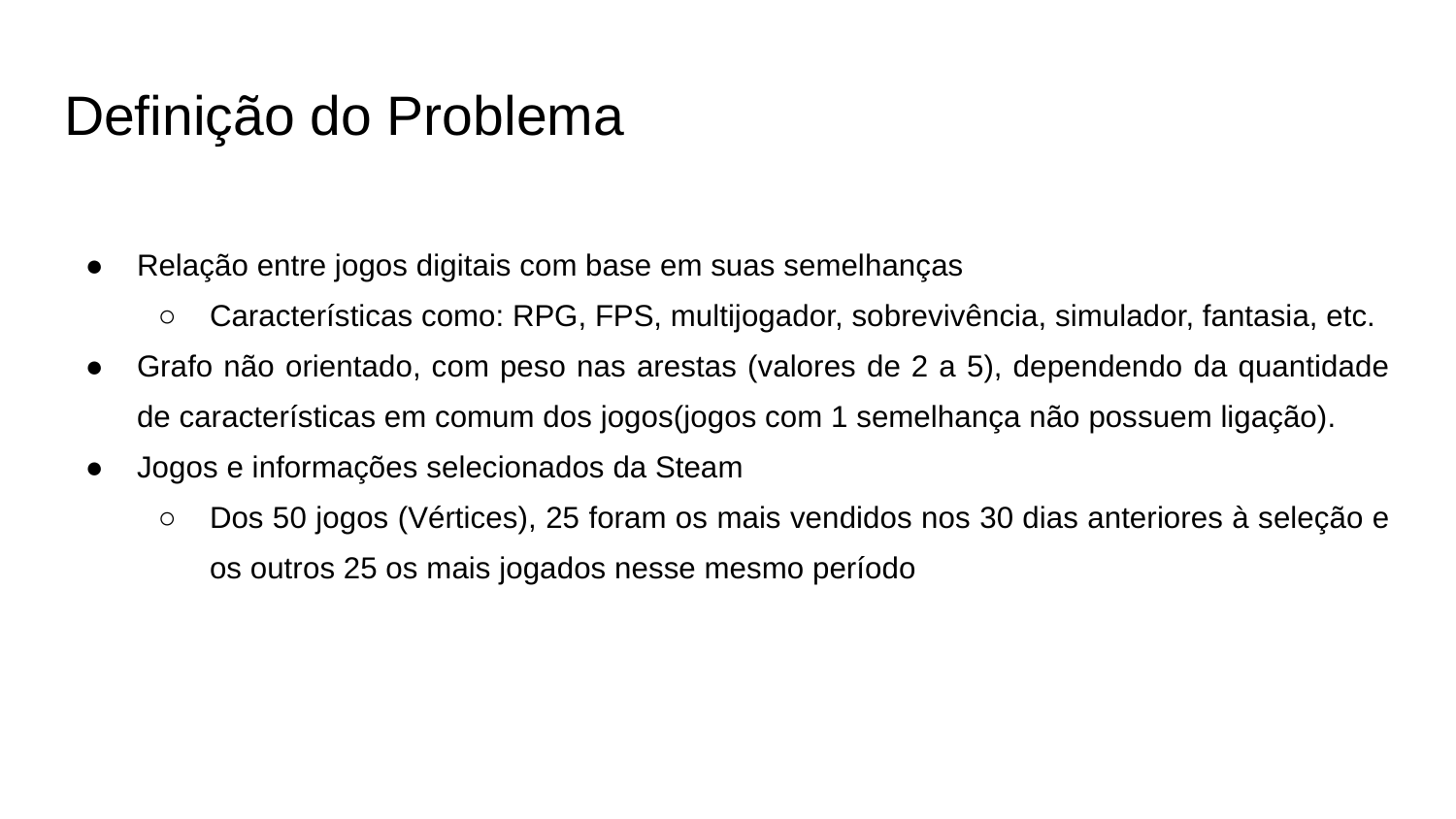

# Definição do Problema

Relação entre jogos digitais com base em suas semelhanças
Características como: RPG, FPS, multijogador, sobrevivência, simulador, fantasia, etc.
Grafo não orientado, com peso nas arestas (valores de 2 a 5), dependendo da quantidade de características em comum dos jogos(jogos com 1 semelhança não possuem ligação).
Jogos e informações selecionados da Steam
Dos 50 jogos (Vértices), 25 foram os mais vendidos nos 30 dias anteriores à seleção e os outros 25 os mais jogados nesse mesmo período